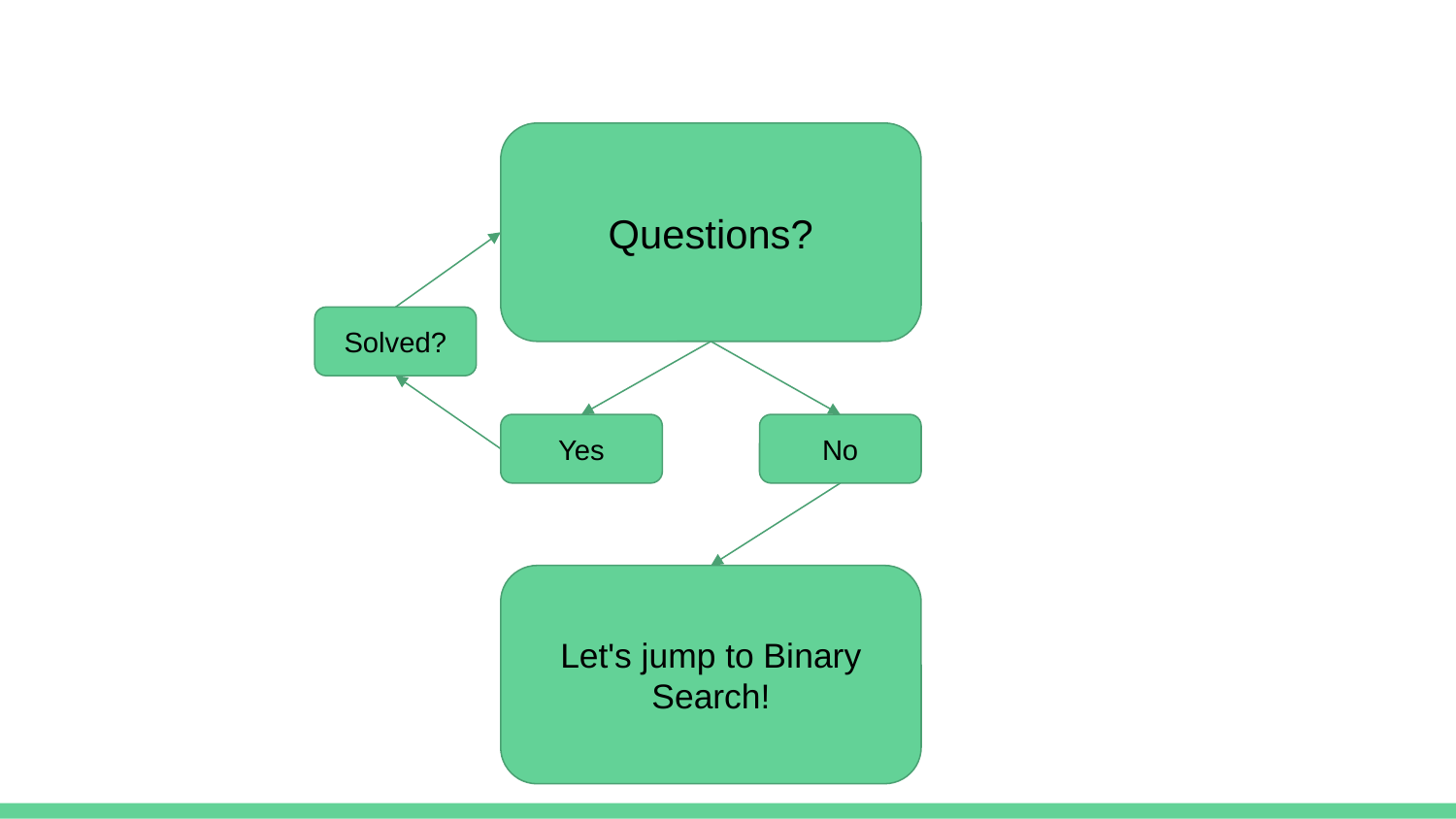

Questions?
Solved?
Yes
No
Let's jump to Binary Search!